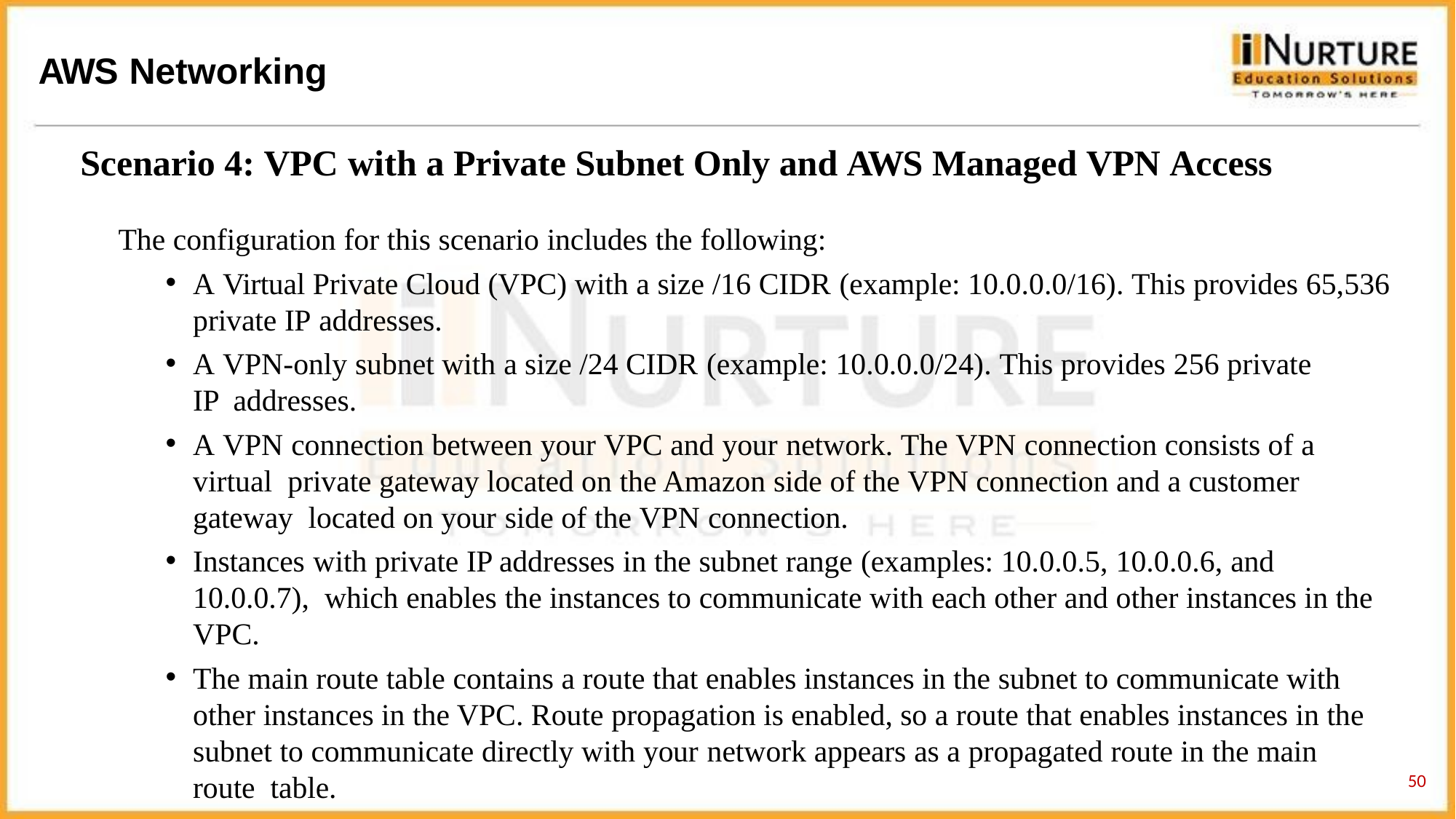

# AWS Networking
Scenario 4: VPC with a Private Subnet Only and AWS Managed VPN Access

The configuration for this scenario includes the following:
A Virtual Private Cloud (VPC) with a size /16 CIDR (example: 10.0.0.0/16). This provides 65,536
private IP addresses.
A VPN-only subnet with a size /24 CIDR (example: 10.0.0.0/24). This provides 256 private IP  addresses.
A VPN connection between your VPC and your network. The VPN connection consists of a virtual  private gateway located on the Amazon side of the VPN connection and a customer gateway  located on your side of the VPN connection.
Instances with private IP addresses in the subnet range (examples: 10.0.0.5, 10.0.0.6, and 10.0.0.7),  which enables the instances to communicate with each other and other instances in the VPC.
The main route table contains a route that enables instances in the subnet to communicate with  other instances in the VPC. Route propagation is enabled, so a route that enables instances in the  subnet to communicate directly with your network appears as a propagated route in the main route  table.
50